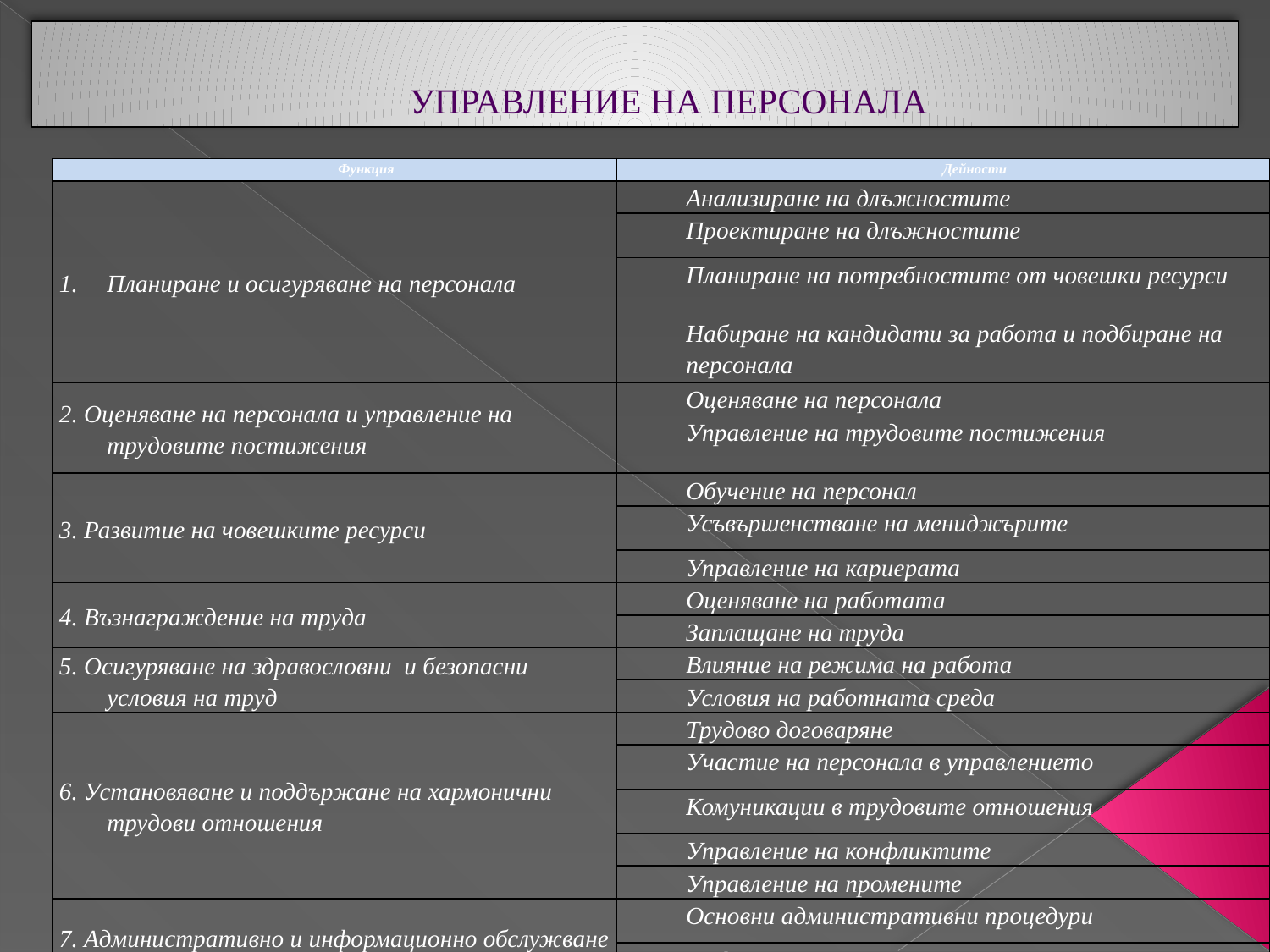

# УПРАВЛЕНИЕ НА ПЕРСОНАЛА
| Функция | Дейности |
| --- | --- |
| Планиране и осигуряване на персонала | Анализиране на длъжностите |
|  | Проектиране на длъжностите |
|  | Планиране на потребностите от човешки ресурси |
|  | Набиране на кандидати за работа и подбиране на персонала |
| 2. Оценяване на персонала и управление на трудовите постижения | Оценяване на персонала |
|  | Управление на трудовите постижения |
| 3. Развитие на човешките ресурси | Обучение на персонал |
|  | Усъвършенстване на мениджърите |
|  | Управление на кариерата |
| 4. Възнаграждение на труда | Оценяване на работата |
|  | Заплащане на труда |
| 5. Осигуряване на здравословни и безопасни условия на труд | Влияние на режима на работа |
|  | Условия на работната среда |
| 6. Установяване и поддържане на хармонични трудови отношения | Трудово договаряне |
|  | Участие на персонала в управлението |
|  | Комуникации в трудовите отношения |
|  | Управление на конфликтите |
|  | Управление на промените |
| 7. Административно и информационно обслужване | Основни административни процедури |
|  | Информационно осигуряване |
|  |  |